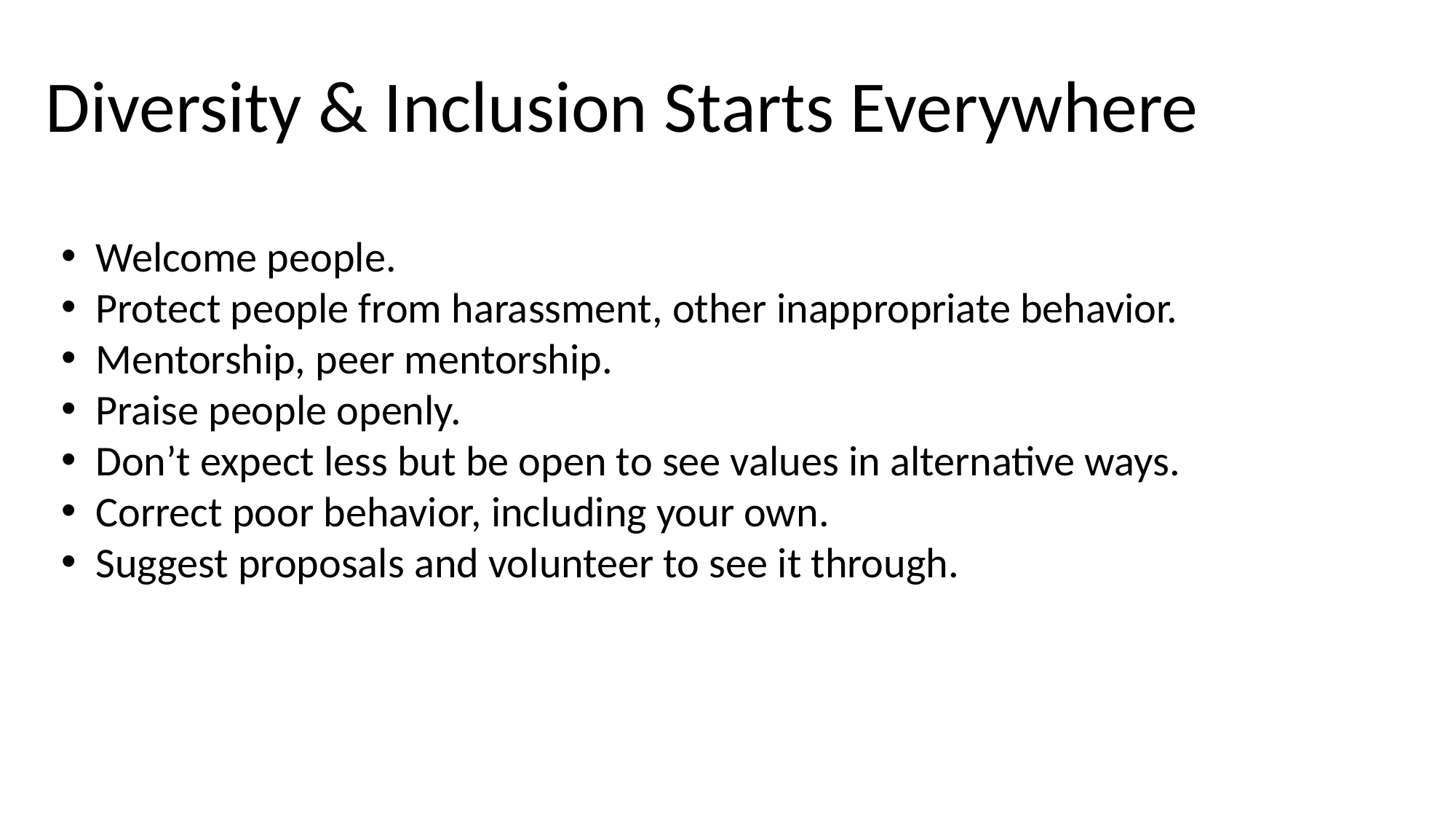

Diversity & Inclusion Starts Everywhere
Welcome people.
Protect people from harassment, other inappropriate behavior.
Mentorship, peer mentorship.
Praise people openly.
Don’t expect less but be open to see values in alternative ways.
Correct poor behavior, including your own.
Suggest proposals and volunteer to see it through.